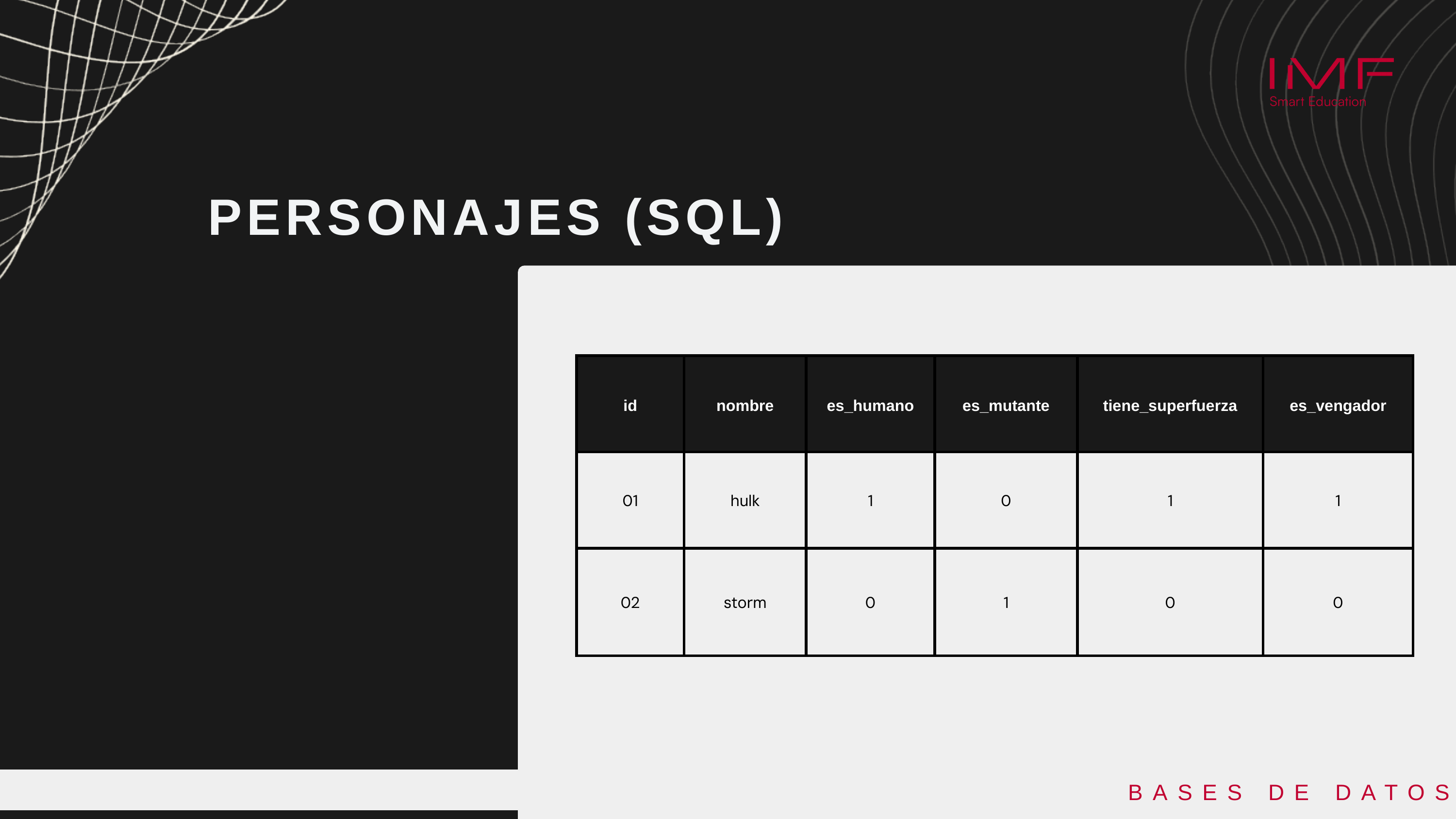

PERSONAJES (SQL)

| id | nombre | es\_humano | es\_mutante | tiene\_superfuerza | es\_vengador |
| --- | --- | --- | --- | --- | --- |
| 01 | hulk | 1 | 0 | 1 | 1 |
| 02 | storm | 0 | 1 | 0 | 0 |

BASES DE DATOS